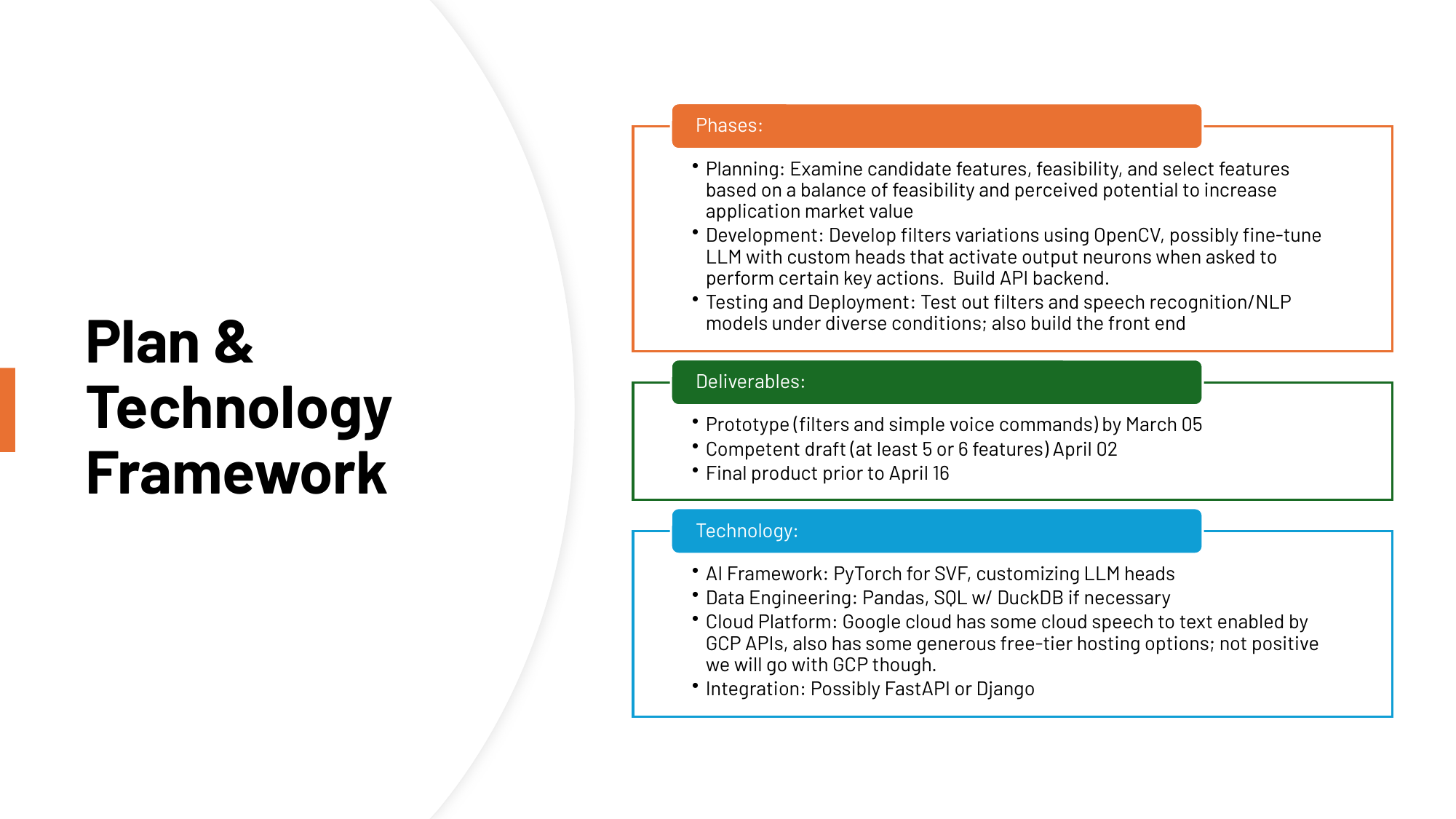

Planning: Examine candidate features, feasibility, and select features based on a balance of feasibility and perceived potential to increase application market value
Development: Develop filters variations using OpenCV, possibly fine-tune LLM with custom heads that activate output neurons when asked to perform certain key actions.  Build API backend.
Testing and Deployment: Test out filters and speech recognition/NLP models under diverse conditions; also build the front end
Phases:
Prototype (filters and simple voice commands) by March 05
Competent draft (at least 5 or 6 features) April 02
Final product prior to April 16
Deliverables:
AI Framework: PyTorch for SVF, customizing LLM heads
Data Engineering: Pandas, SQL w/ DuckDB if necessary
Cloud Platform: Google cloud has some cloud speech to text enabled by GCP APIs, also has some generous free-tier hosting options; not positive we will go with GCP though.
Integration: Possibly FastAPI or Django
Technology:
# Plan & Technology Framework